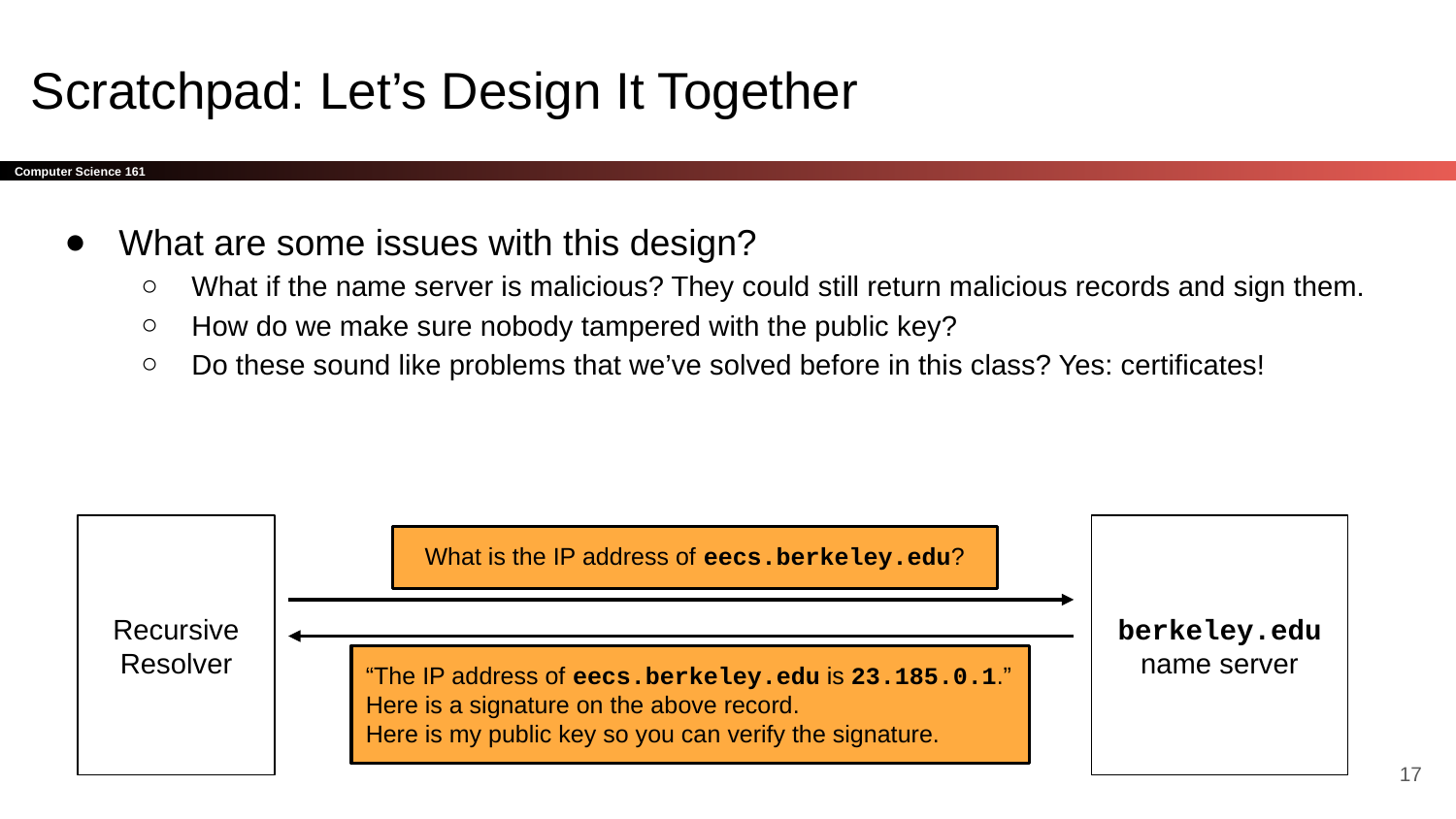

# Scratchpad: Let’s Design It Together
What are some issues with this design?
What if the name server is malicious? They could still return malicious records and sign them.
How do we make sure nobody tampered with the public key?
Do these sound like problems that we’ve solved before in this class? Yes: certificates!
Recursive Resolver
berkeley.edu name server
What is the IP address of eecs.berkeley.edu?
“The IP address of eecs.berkeley.edu is 23.185.0.1.”
Here is a signature on the above record.
Here is my public key so you can verify the signature.
17